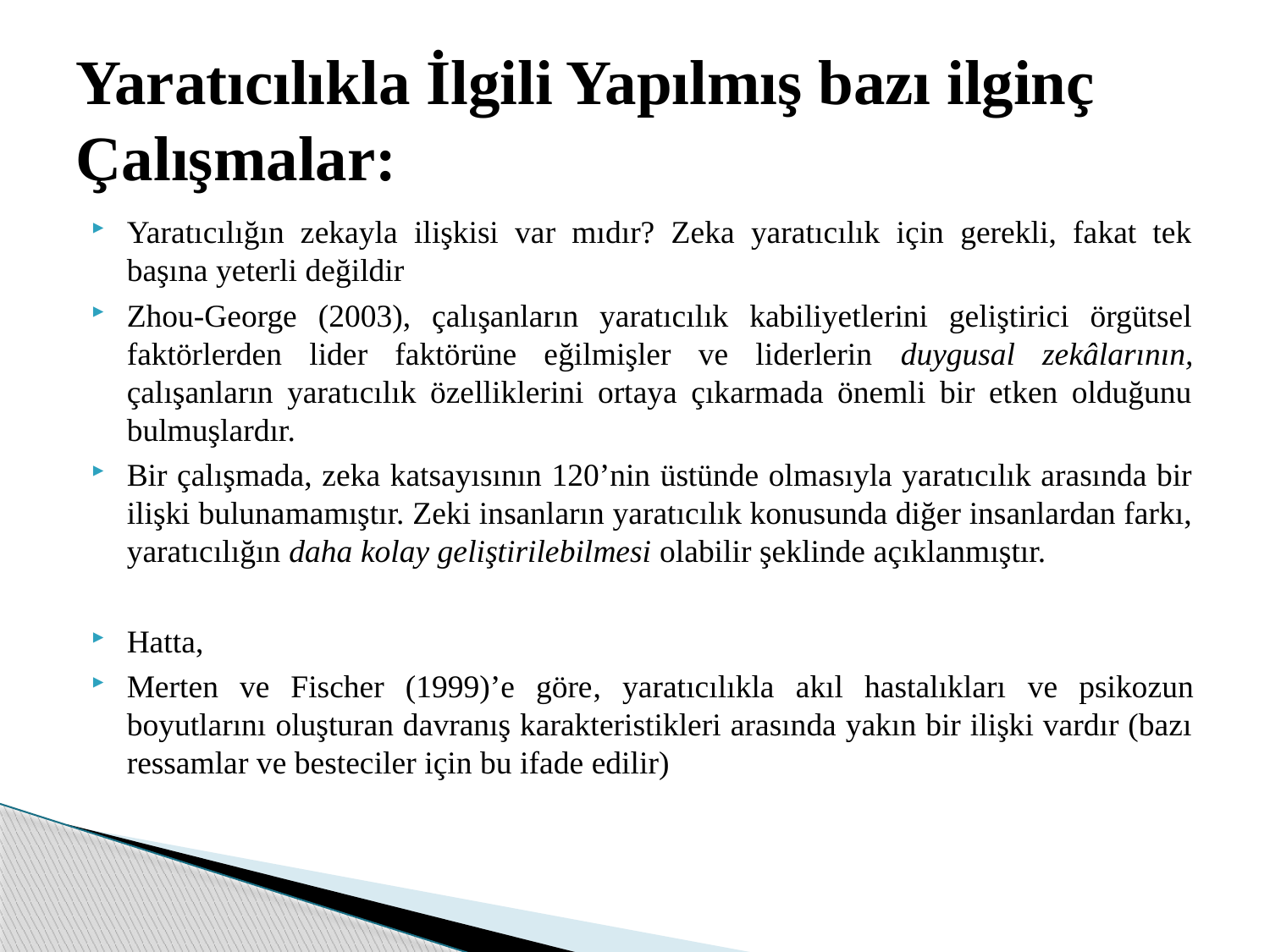

# Yaratıcılıkla İlgili Yapılmış bazı ilginç Çalışmalar:
Yaratıcılığın zekayla ilişkisi var mıdır? Zeka yaratıcılık için gerekli, fakat tek başına yeterli değildir
Zhou-George (2003), çalışanların yaratıcılık kabiliyetlerini geliştirici örgütsel faktörlerden lider faktörüne eğilmişler ve liderlerin duygusal zekâlarının, çalışanların yaratıcılık özelliklerini ortaya çıkarmada önemli bir etken olduğunu bulmuşlardır.
Bir çalışmada, zeka katsayısının 120’nin üstünde olmasıyla yaratıcılık arasında bir ilişki bulunamamıştır. Zeki insanların yaratıcılık konusunda diğer insanlardan farkı, yaratıcılığın daha kolay geliştirilebilmesi olabilir şeklinde açıklanmıştır.

Hatta,
Merten ve Fischer (1999)’e göre, yaratıcılıkla akıl hastalıkları ve psikozun boyutlarını oluşturan davranış karakteristikleri arasında yakın bir ilişki vardır (bazı ressamlar ve besteciler için bu ifade edilir)